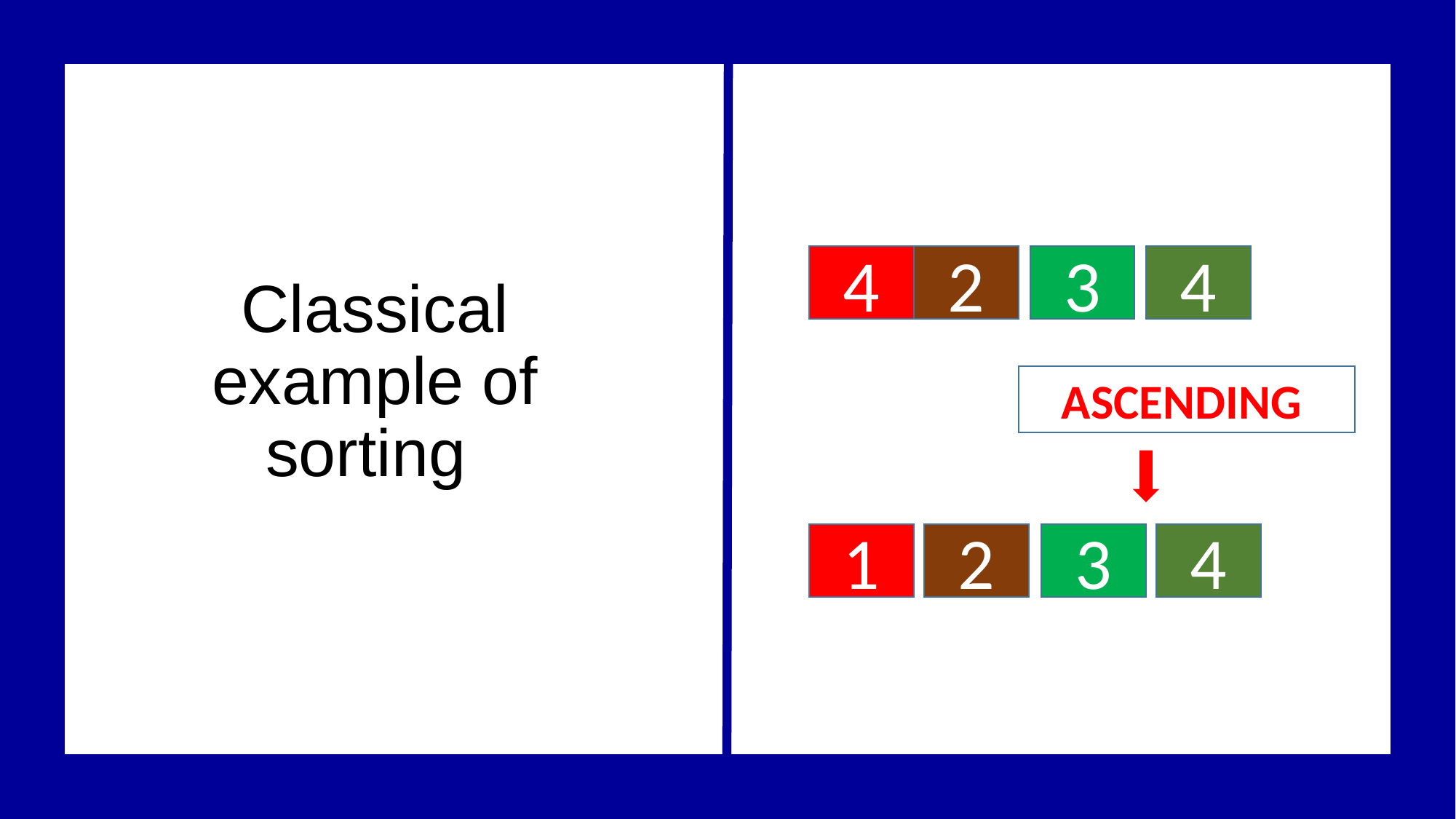

4
2
3
4
Classical example of sorting
ASCENDING

3
4
1
2